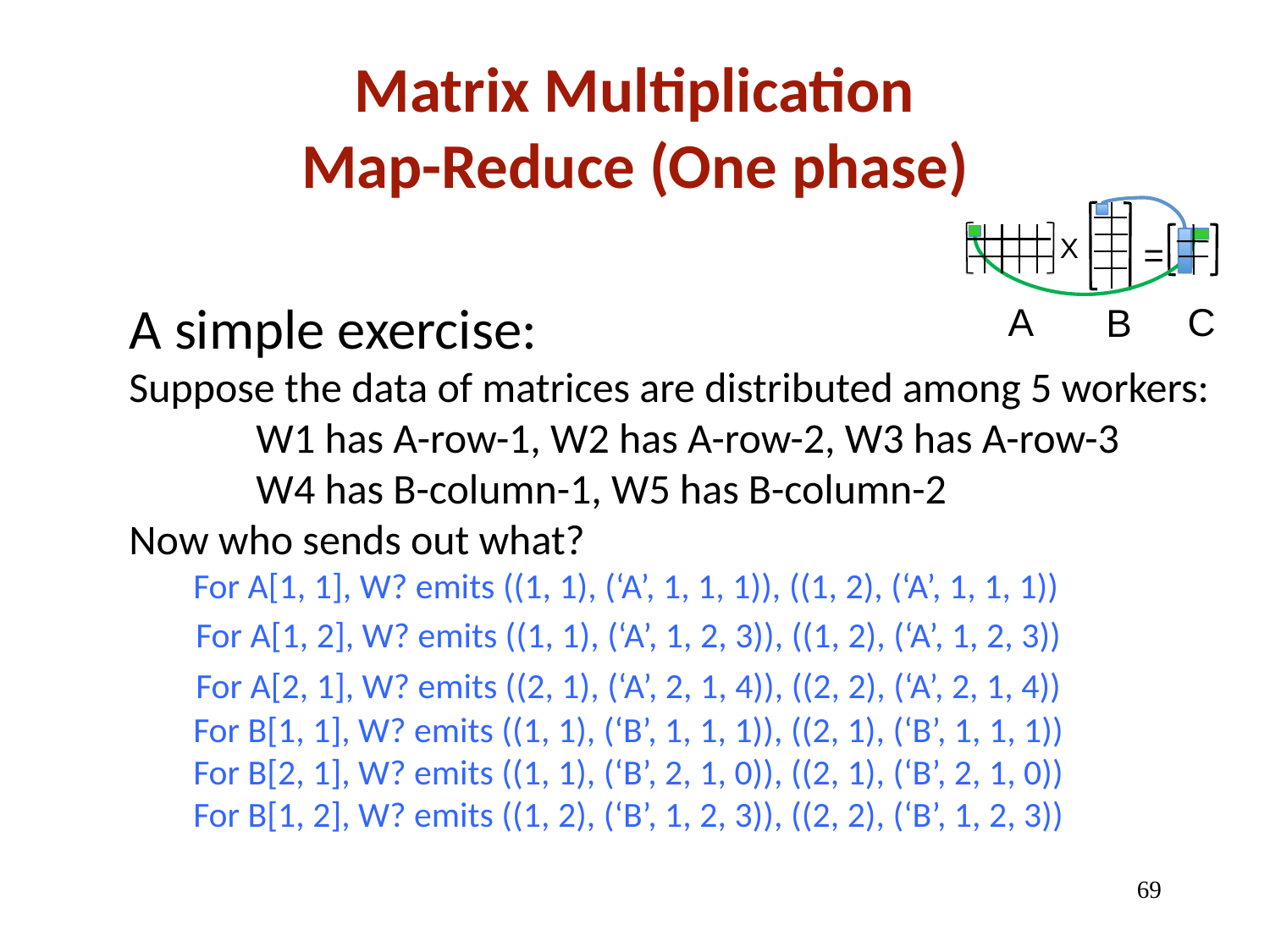

Matrix Multiplication
Map-Reduce (One phase)

X
=

A
C
B
A simple exercise:
Suppose the data of matrices are distributed among 5 workers:
	W1 has A-row-1, W2 has A-row-2, W3 has A-row-3
	W4 has B-column-1, W5 has B-column-2
Now who sends out what?
        For A[1, 1], W? emits ((1, 1), (‘A’, 1, 1, 1)), ((1, 2), (‘A’, 1, 1, 1))
       For A[1, 2], W? emits ((1, 1), (‘A’, 1, 2, 3)), ((1, 2), (‘A’, 1, 2, 3))
       For A[2, 1], W? emits ((2, 1), (‘A’, 2, 1, 4)), ((2, 2), (‘A’, 2, 1, 4))
        For B[1, 1], W? emits ((1, 1), (‘B’, 1, 1, 1)), ((2, 1), (‘B’, 1, 1, 1))
        For B[2, 1], W? emits ((1, 1), (‘B’, 2, 1, 0)), ((2, 1), (‘B’, 2, 1, 0))
        For B[1, 2], W? emits ((1, 2), (‘B’, 1, 2, 3)), ((2, 2), (‘B’, 1, 2, 3))
69